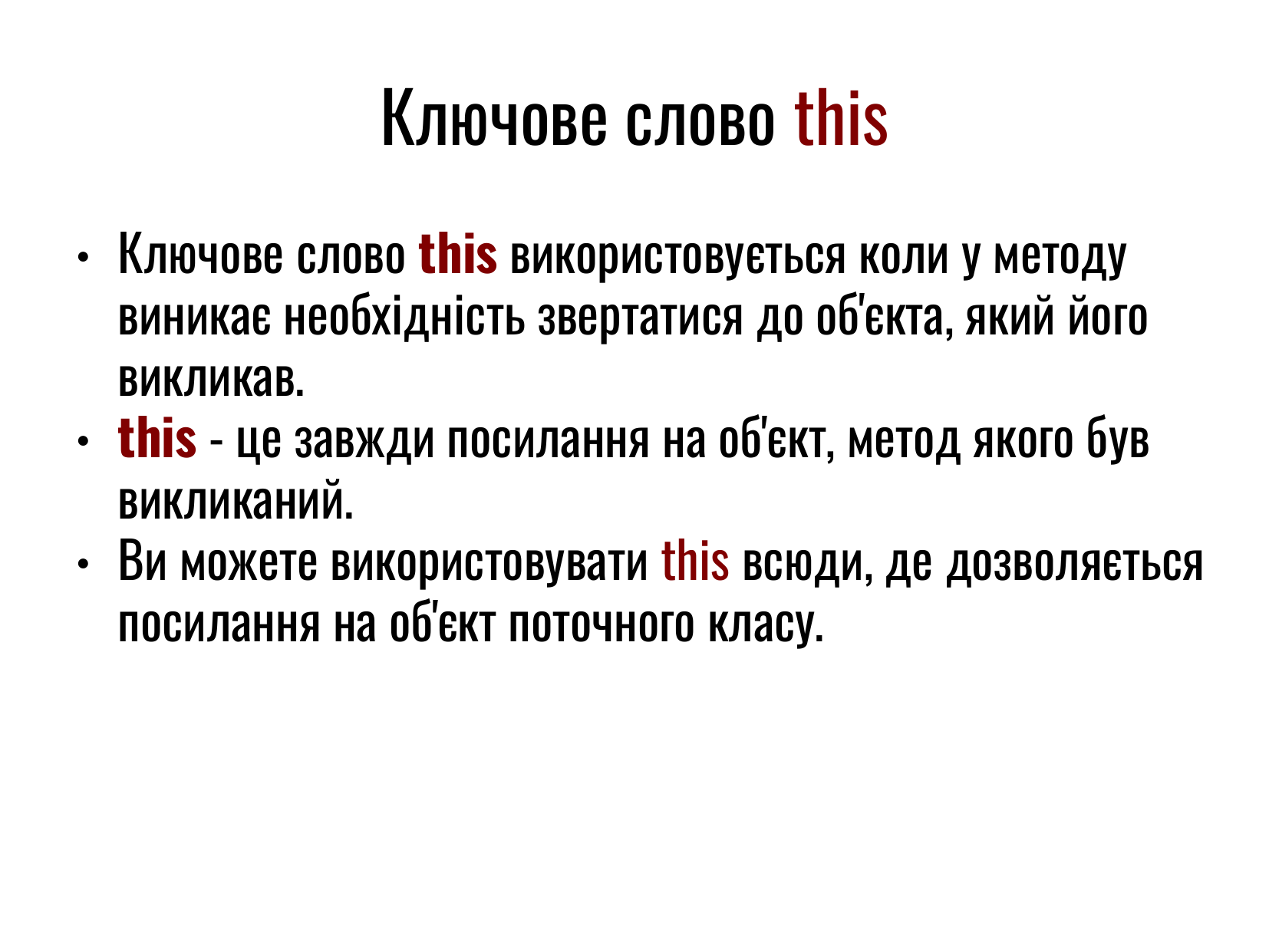

Ключове слово this
Ключове слово this використовується коли у методу виникає необхідність звертатися до об'єкта, який його викликав.
this - це завжди посилання на об'єкт, метод якого був викликаний.
Ви можете використовувати this всюди, де дозволяється посилання на об'єкт поточного класу.